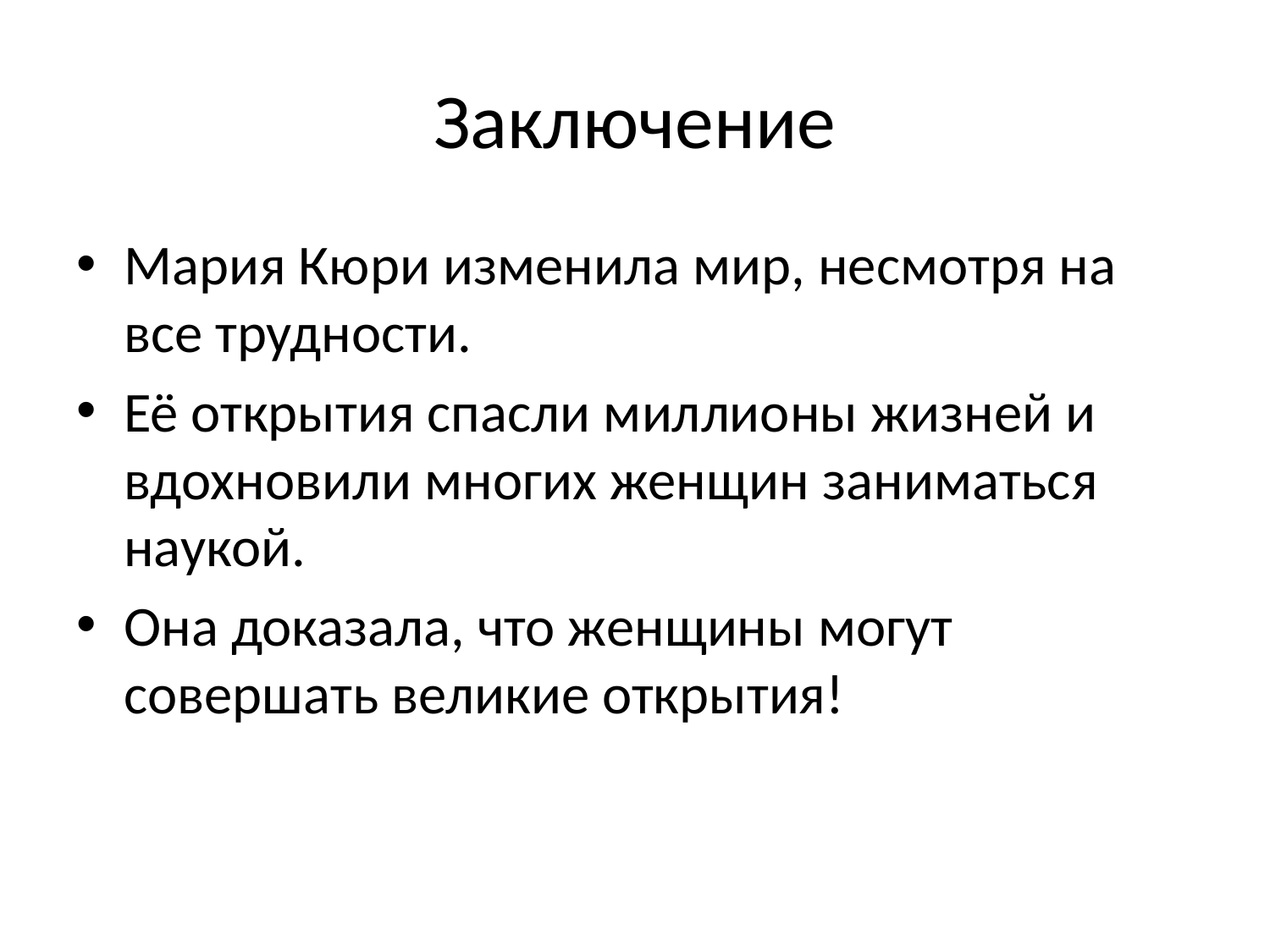

# Заключение
Мария Кюри изменила мир, несмотря на все трудности.
Её открытия спасли миллионы жизней и вдохновили многих женщин заниматься наукой.
Она доказала, что женщины могут совершать великие открытия!